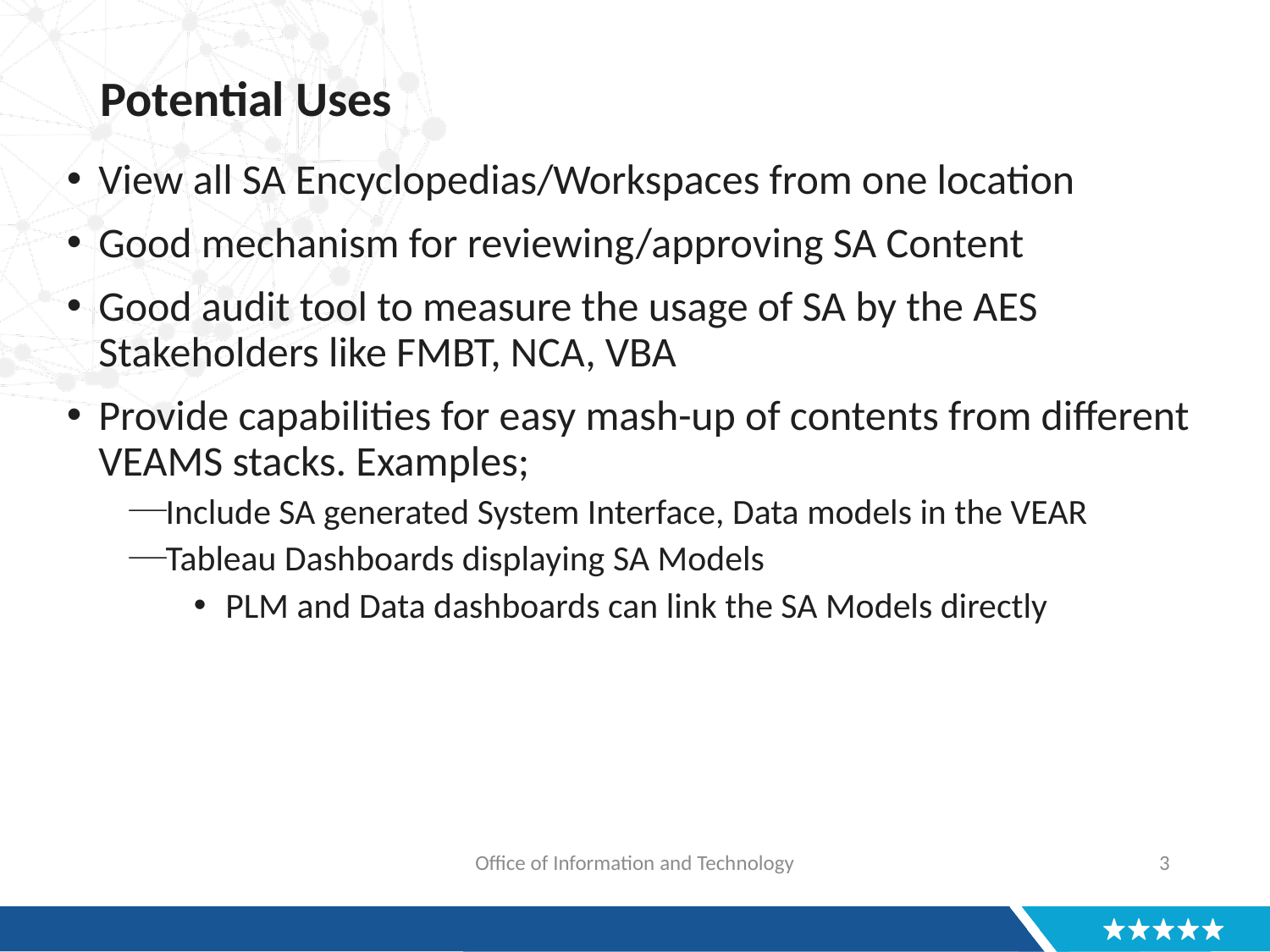

# Potential Uses
View all SA Encyclopedias/Workspaces from one location
Good mechanism for reviewing/approving SA Content
Good audit tool to measure the usage of SA by the AES Stakeholders like FMBT, NCA, VBA
Provide capabilities for easy mash-up of contents from different VEAMS stacks. Examples;
Include SA generated System Interface, Data models in the VEAR
Tableau Dashboards displaying SA Models
PLM and Data dashboards can link the SA Models directly

Office of Information and Technology
3